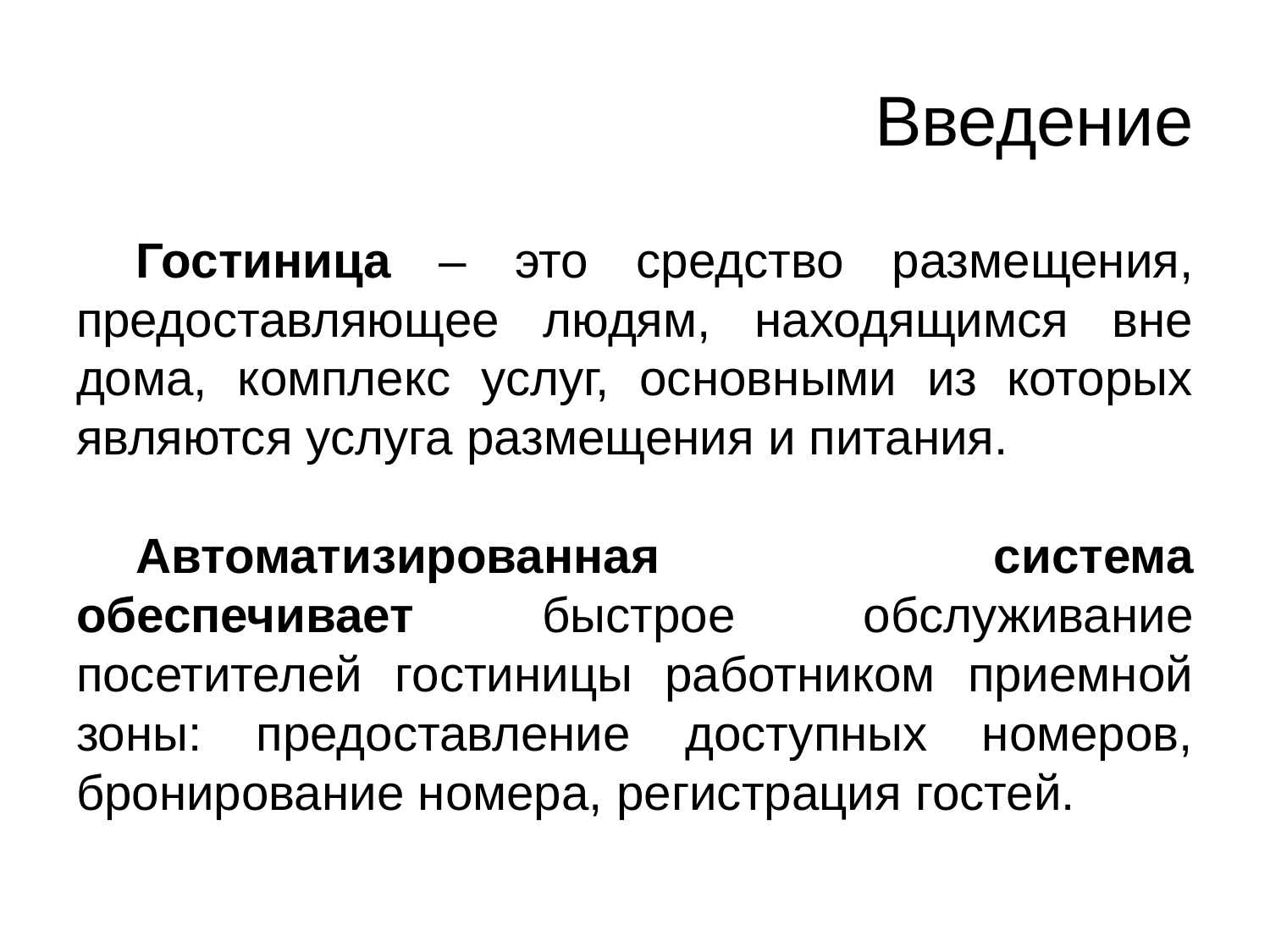

# Введение
Гостиница – это средство размещения, предоставляющее людям, находящимся вне дома, комплекс услуг, основными из которых являются услуга размещения и питания.

Автоматизированная система обеспечивает быстрое обслуживание посетителей гостиницы работником приемной зоны: предоставление доступных номеров, бронирование номера, регистрация гостей.